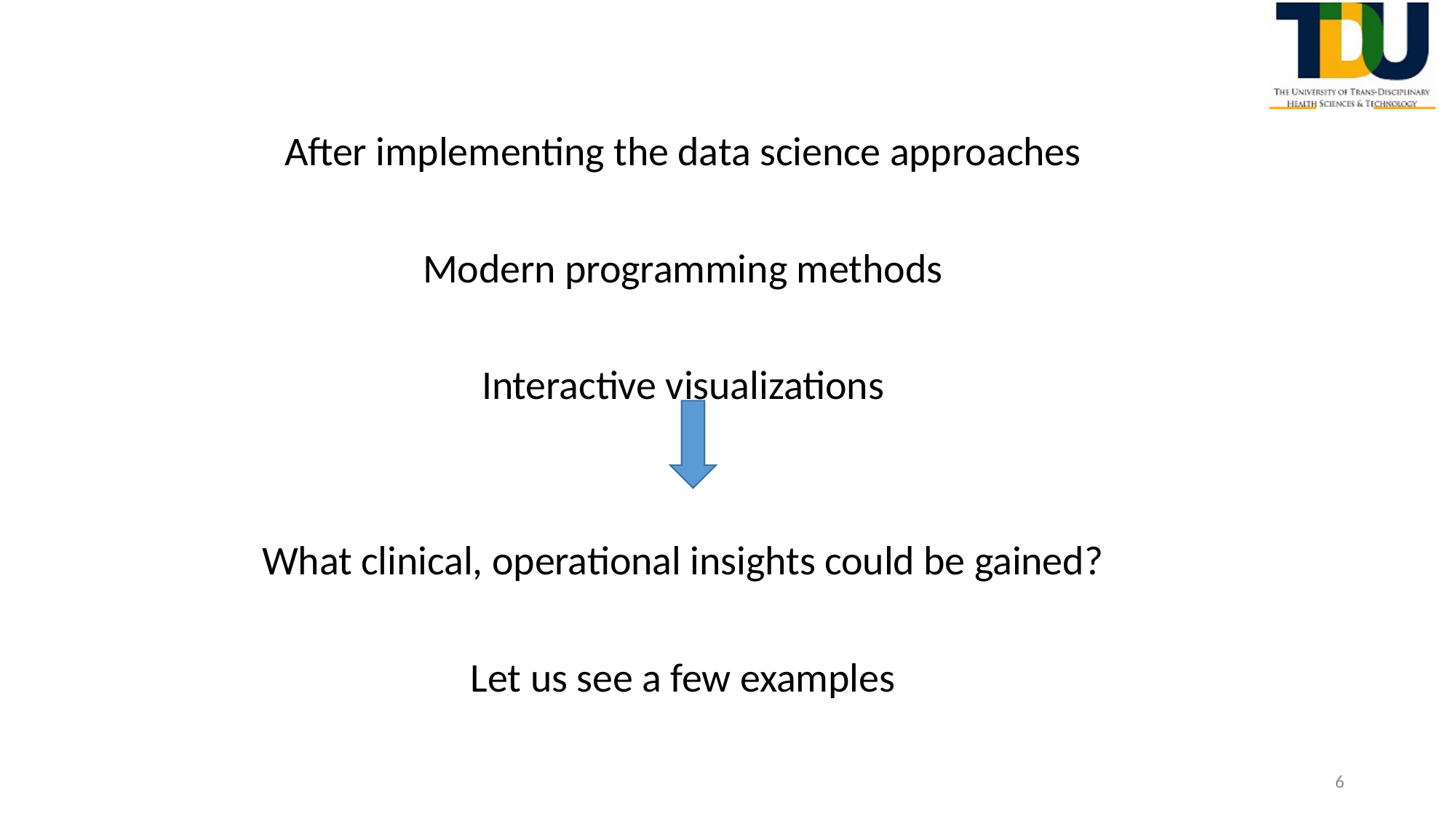

After implementing the data science approaches

Modern programming methods

Interactive visualizations

What clinical, operational insights could be gained?

Let us see a few examples

6